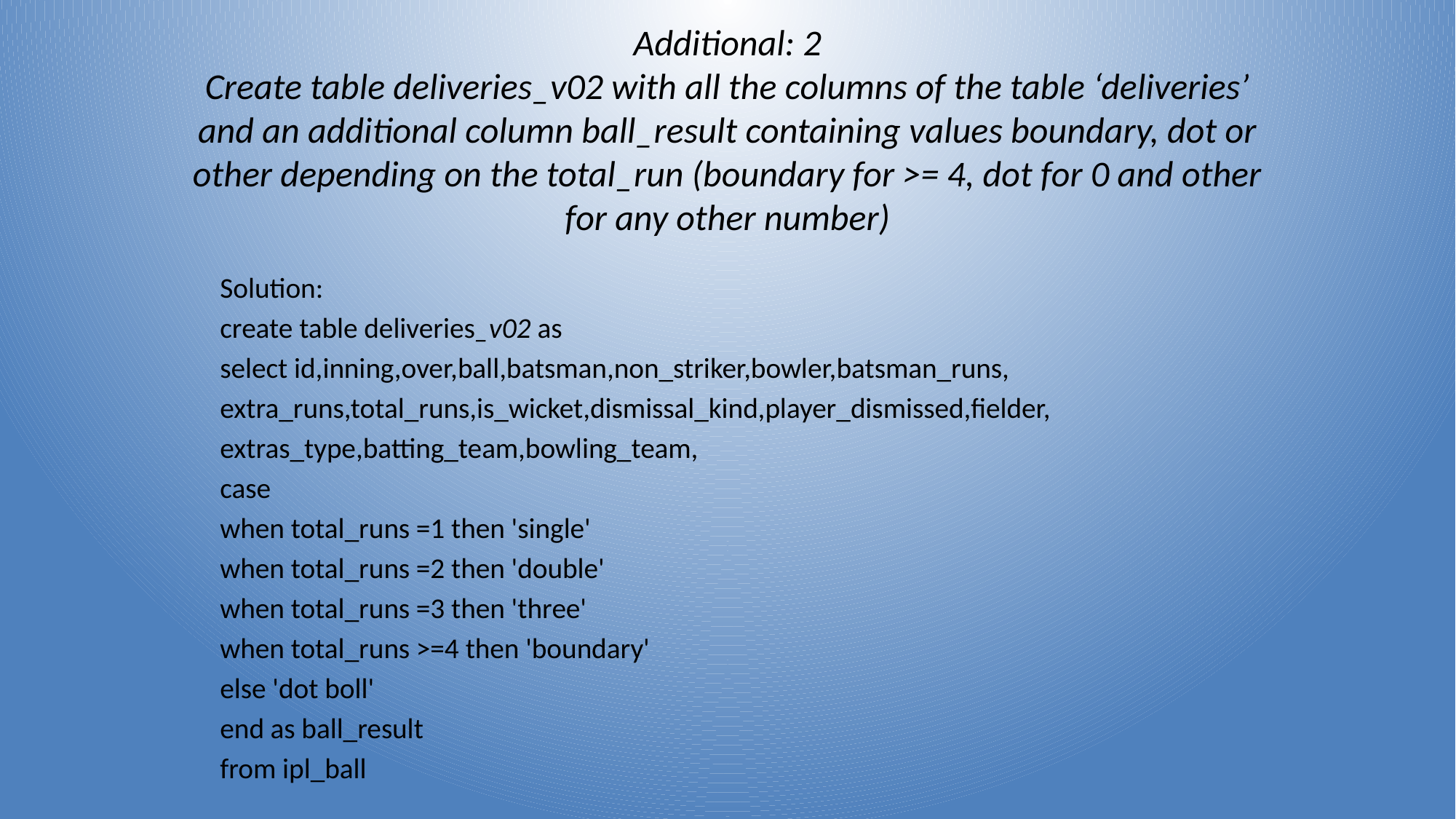

# Additional: 2 Create table deliveries_v02 with all the columns of the table ‘deliveries’ and an additional column ball_result containing values boundary, dot or other depending on the total_run (boundary for >= 4, dot for 0 and other for any other number)
Solution:
create table deliveries_v02 as
select id,inning,over,ball,batsman,non_striker,bowler,batsman_runs,
extra_runs,total_runs,is_wicket,dismissal_kind,player_dismissed,fielder,
extras_type,batting_team,bowling_team,
case
when total_runs =1 then 'single'
when total_runs =2 then 'double'
when total_runs =3 then 'three'
when total_runs >=4 then 'boundary'
else 'dot boll'
end as ball_result
from ipl_ball